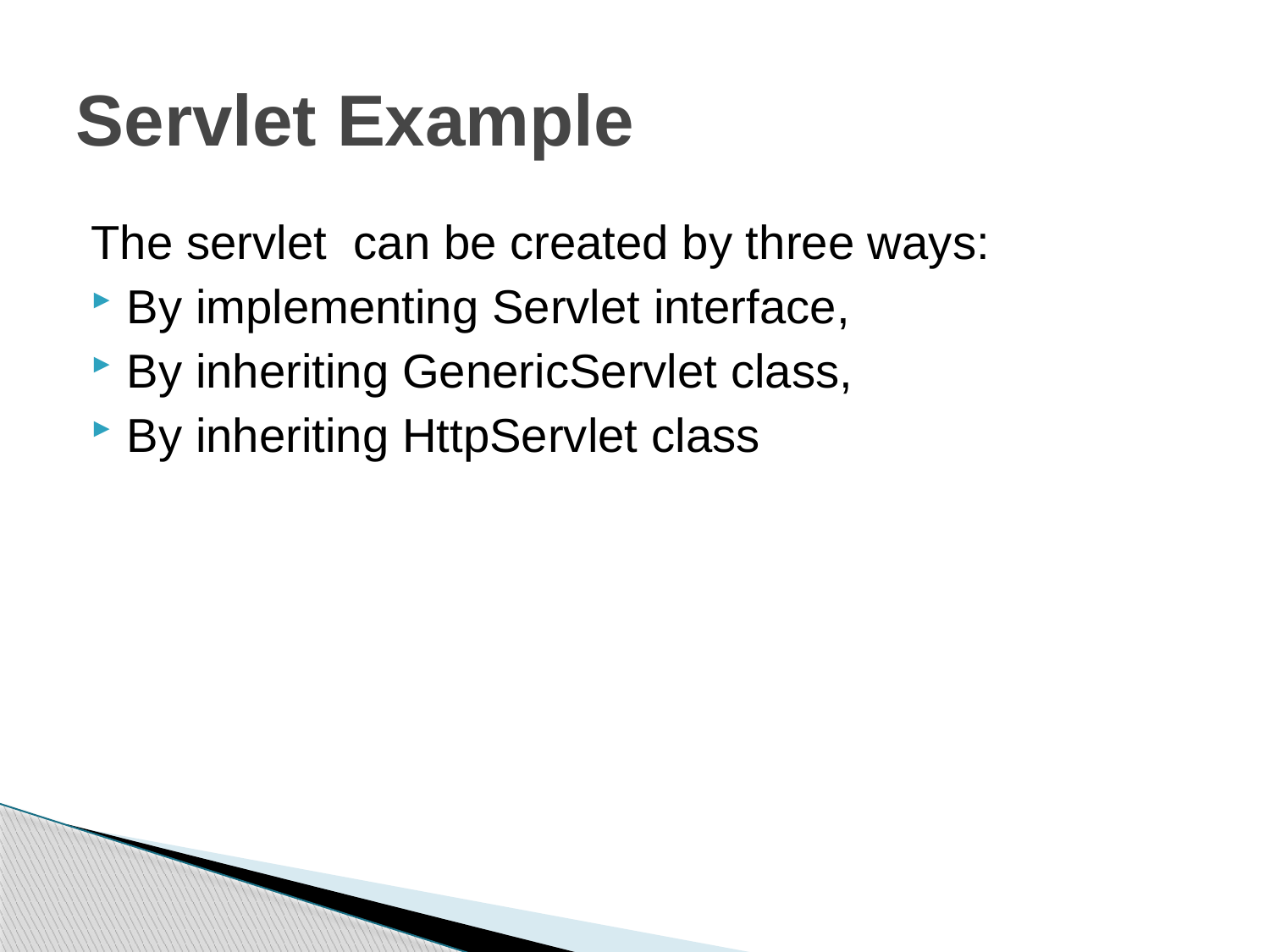

# Servlet Example
The servlet  can be created by three ways:
By implementing Servlet interface,
By inheriting GenericServlet class,
By inheriting HttpServlet class